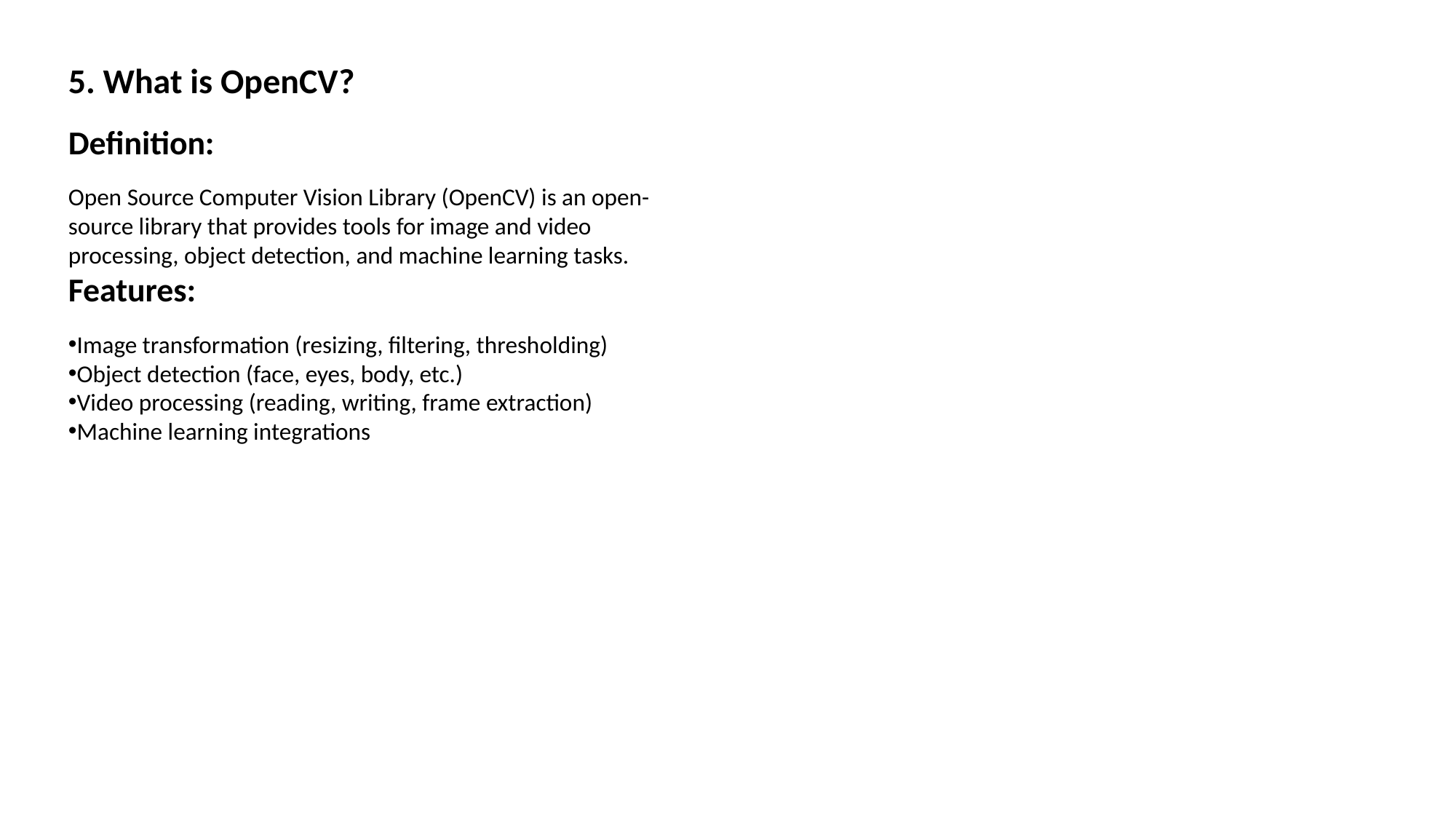

5. What is OpenCV?
Definition:
Open Source Computer Vision Library (OpenCV) is an open-source library that provides tools for image and video processing, object detection, and machine learning tasks.
Features:
Image transformation (resizing, filtering, thresholding)
Object detection (face, eyes, body, etc.)
Video processing (reading, writing, frame extraction)
Machine learning integrations